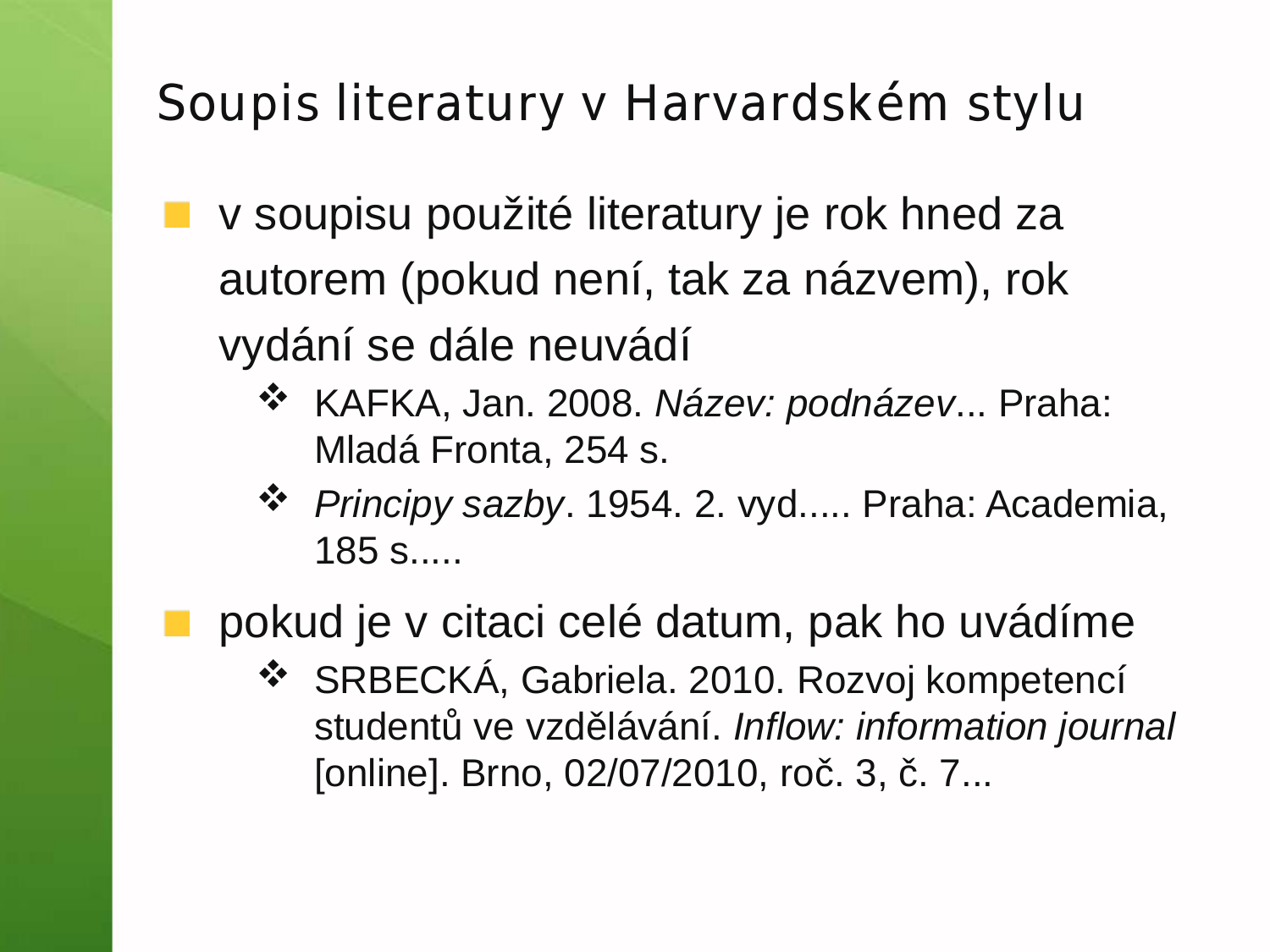

# Soupis literatury v Harvardském stylu
v soupisu použité literatury je rok hned za autorem (pokud není, tak za názvem), rok vydání se dále neuvádí
KAFKA, Jan. 2008. Název: podnázev... Praha: Mladá Fronta, 254 s.
Principy sazby. 1954. 2. vyd..... Praha: Academia, 185 s.....
pokud je v citaci celé datum, pak ho uvádíme
SRBECKÁ, Gabriela. 2010. Rozvoj kompetencí studentů ve vzdělávání. Inflow: information journal [online]. Brno, 02/07/2010, roč. 3, č. 7...